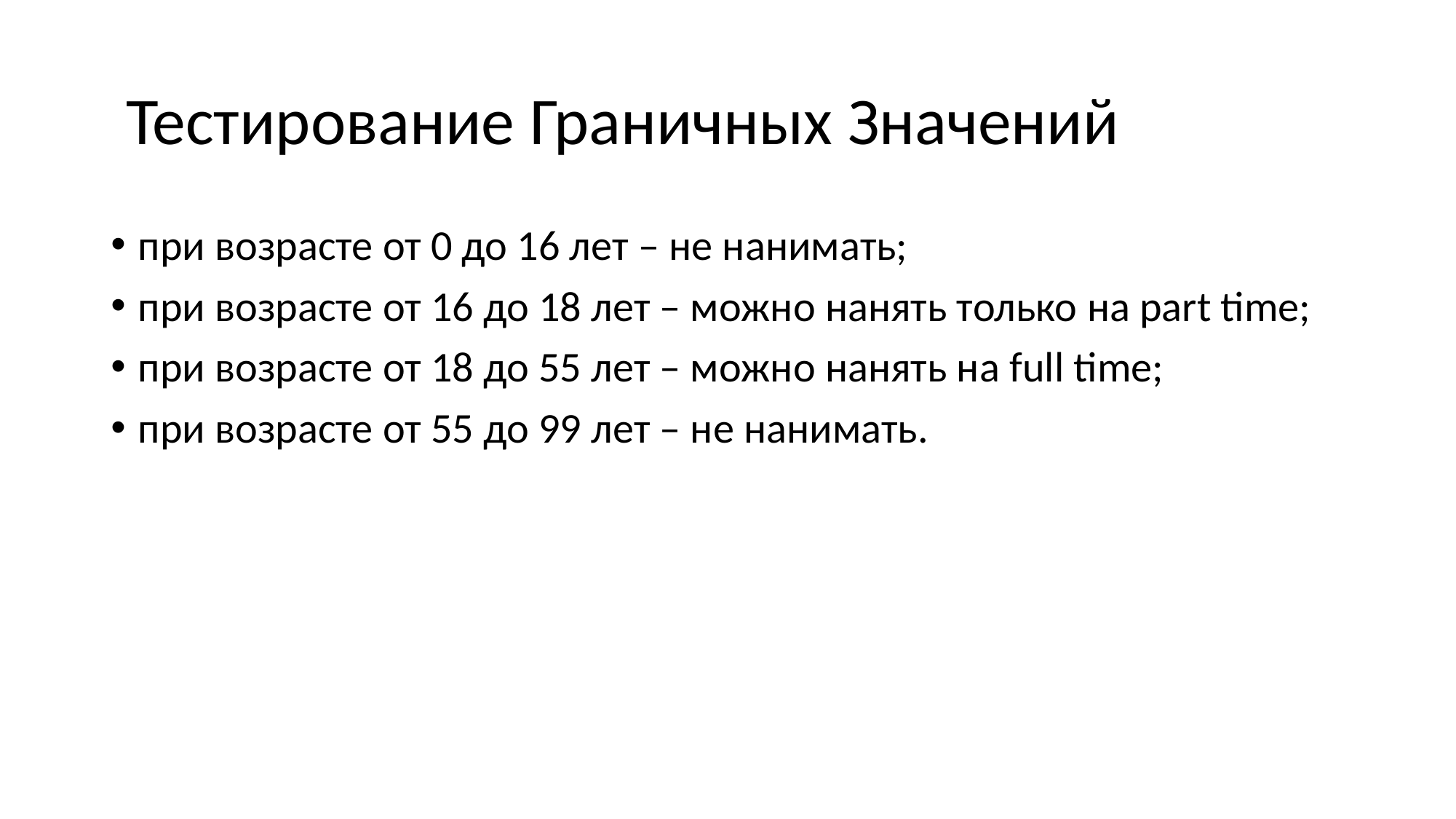

# Тестирование Граничных Значений
при возрасте от 0 до 16 лет – не нанимать;
при возрасте от 16 до 18 лет – можно нанять только на part time;
при возрасте от 18 до 55 лет – можно нанять на full time;
при возрасте от 55 до 99 лет – не нанимать.